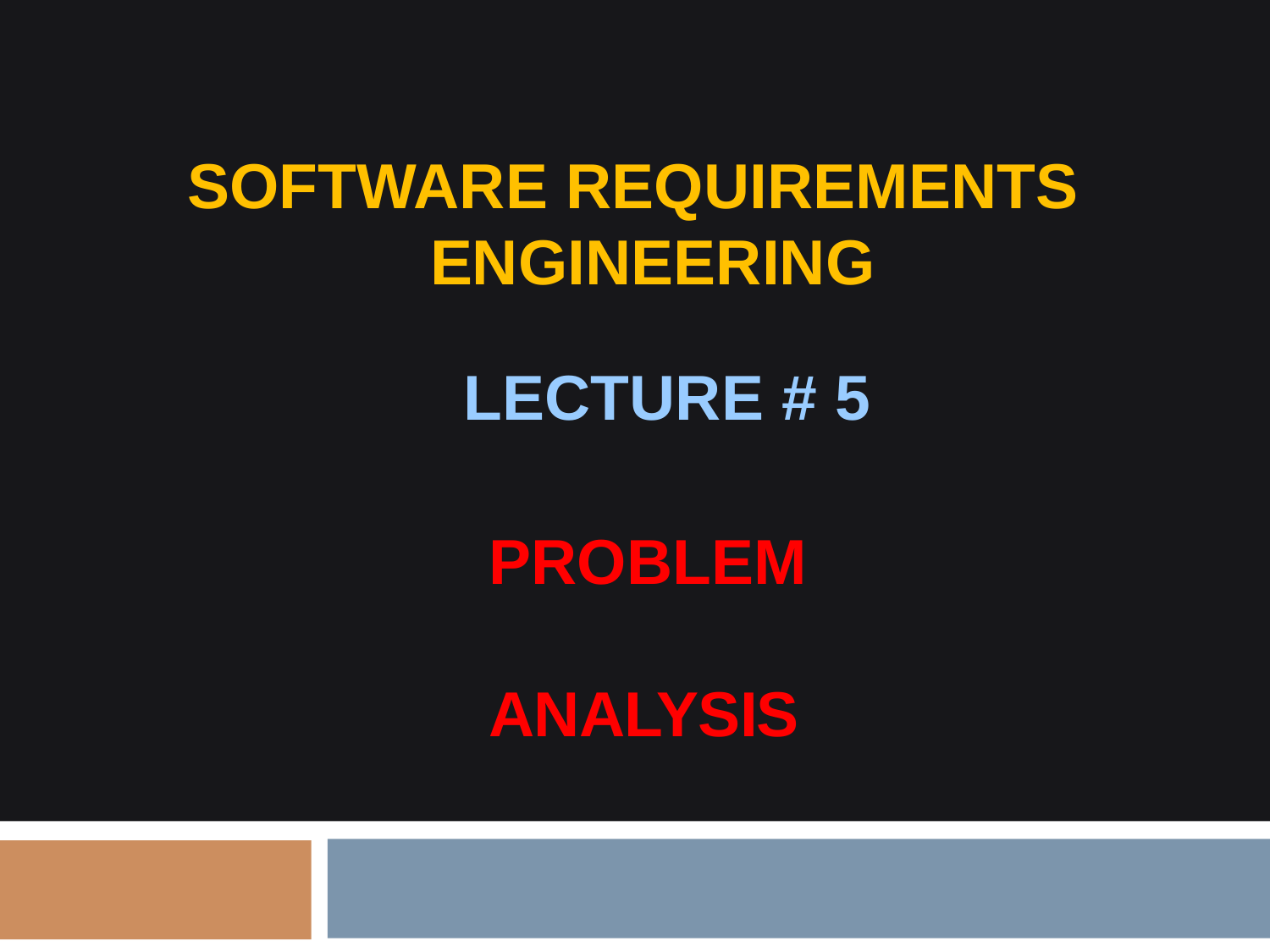

# SOFTWARE REQUIREMENTS  ENGINEERING
LECTURE # 5

PROBLEM  ANALYSIS